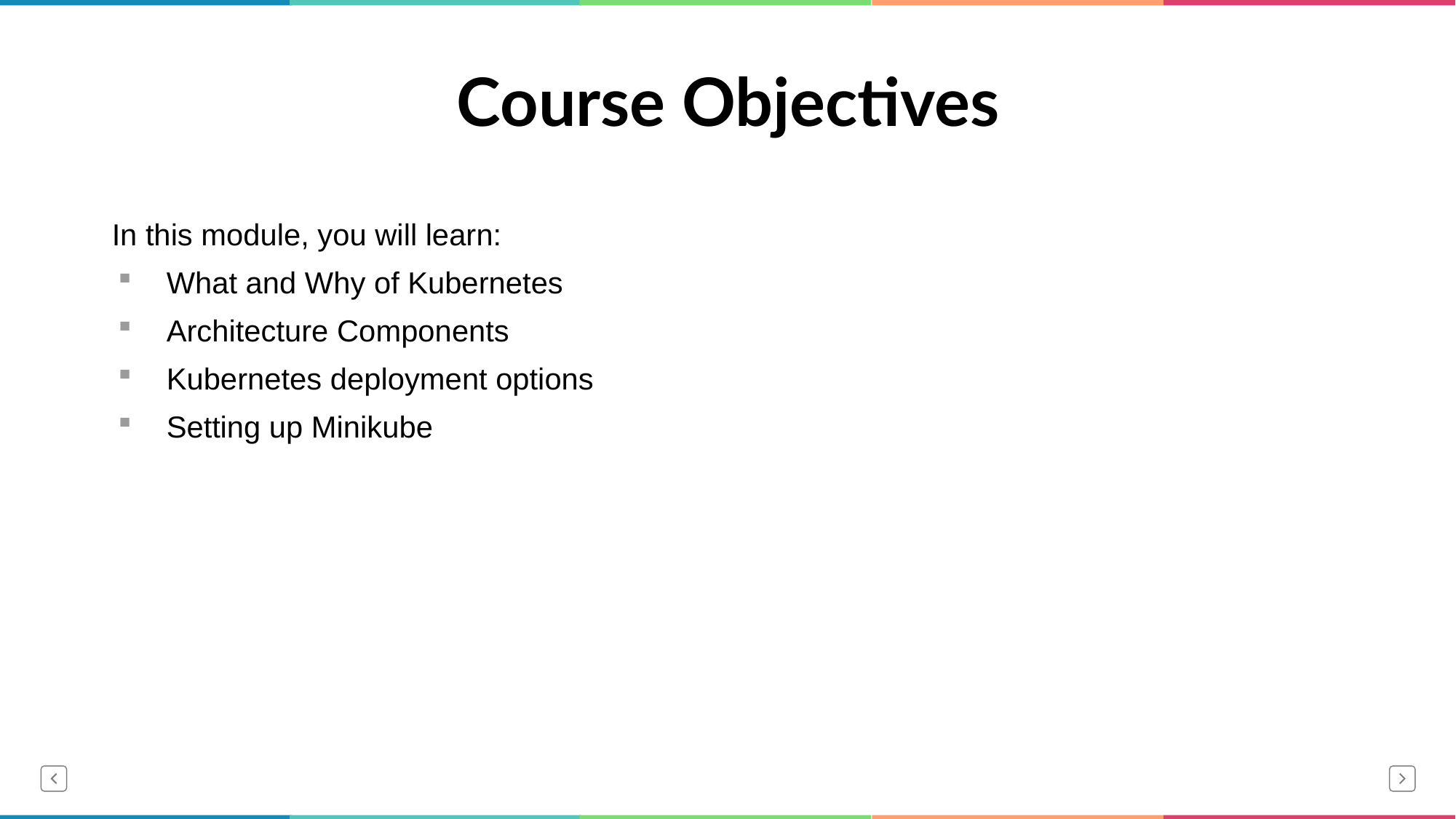

# Course Objectives

In this module, you will learn:
What and Why of Kubernetes
Architecture Components
Kubernetes deployment options
Setting up Minikube